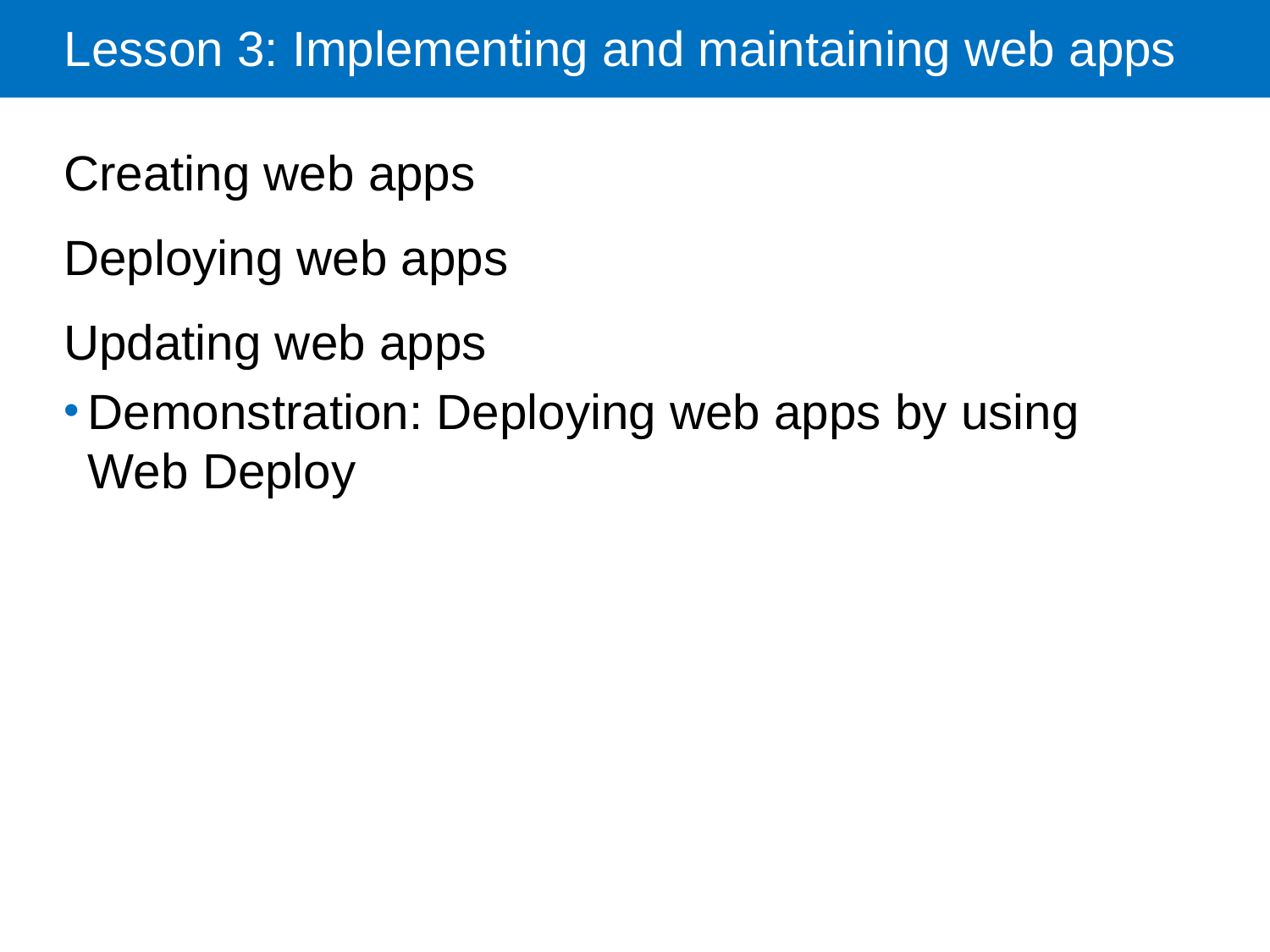

# Lesson 3: Implementing and maintaining web apps
Creating web apps
Deploying web apps
Updating web apps
Demonstration: Deploying web apps by using Web Deploy